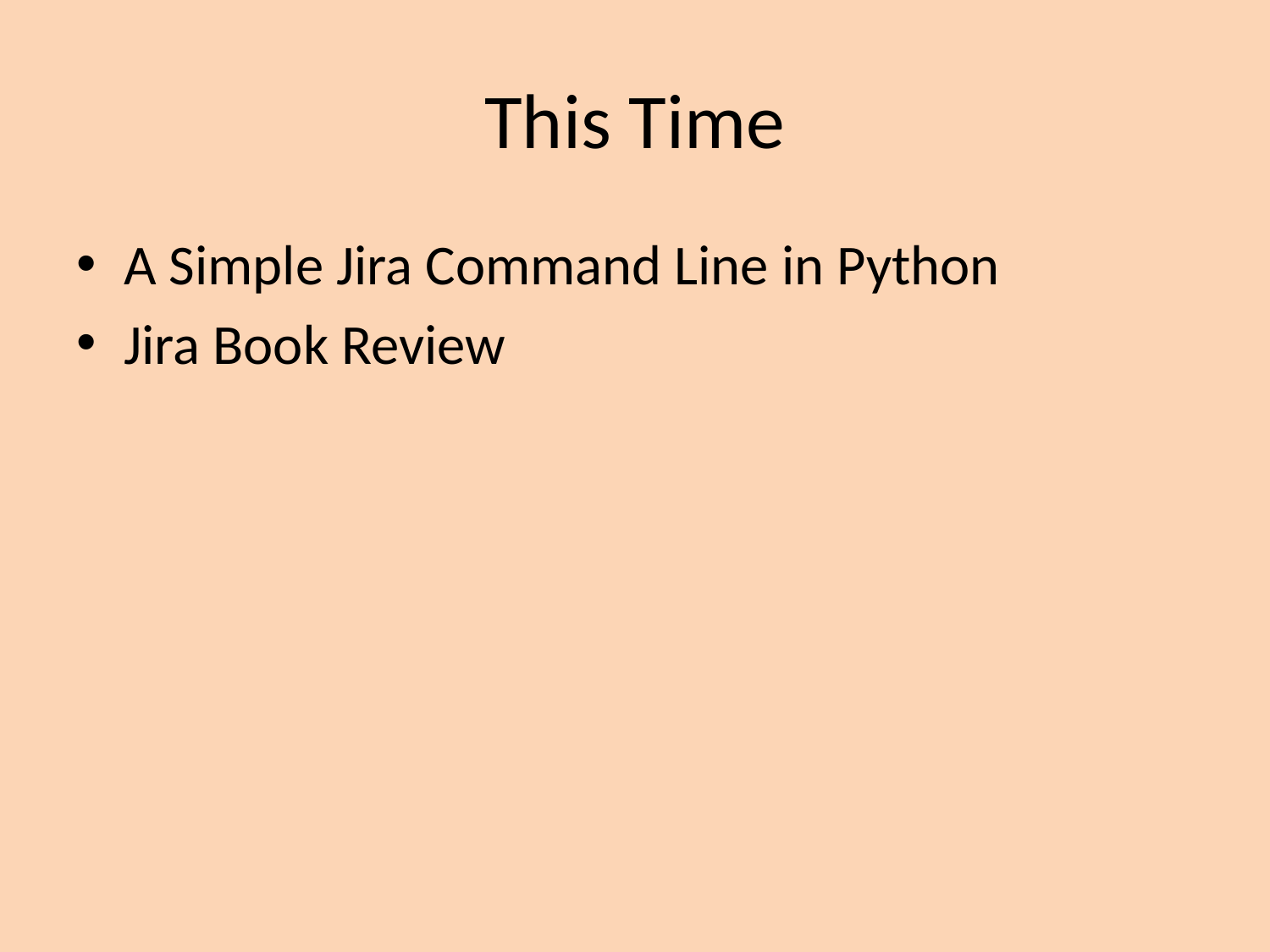

# This Time
A Simple Jira Command Line in Python
Jira Book Review